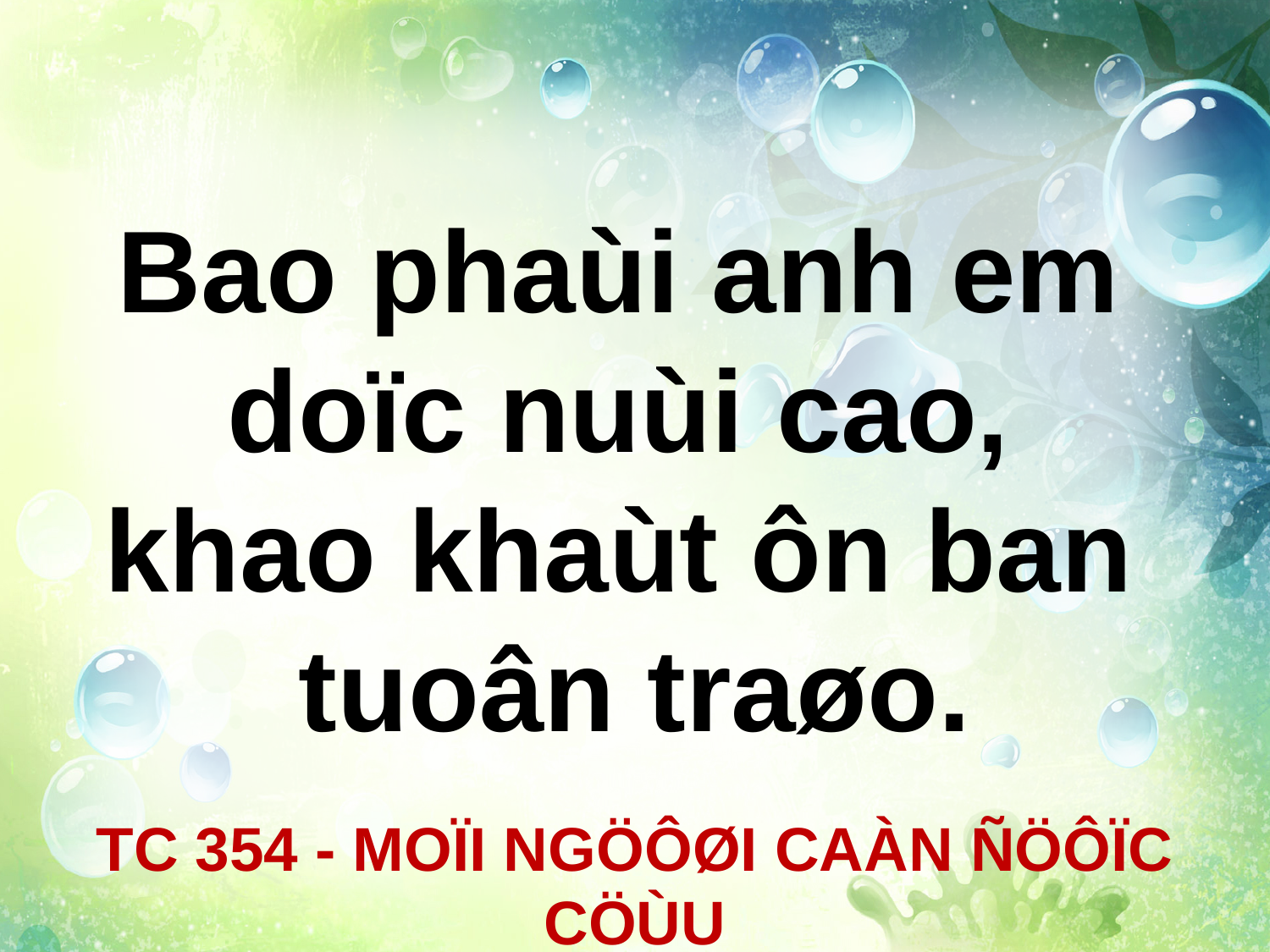

Bao phaùi anh em
doïc nuùi cao,
khao khaùt ôn ban
tuoân traøo.
TC 354 - MOÏI NGÖÔØI CAÀN ÑÖÔÏC CÖÙU